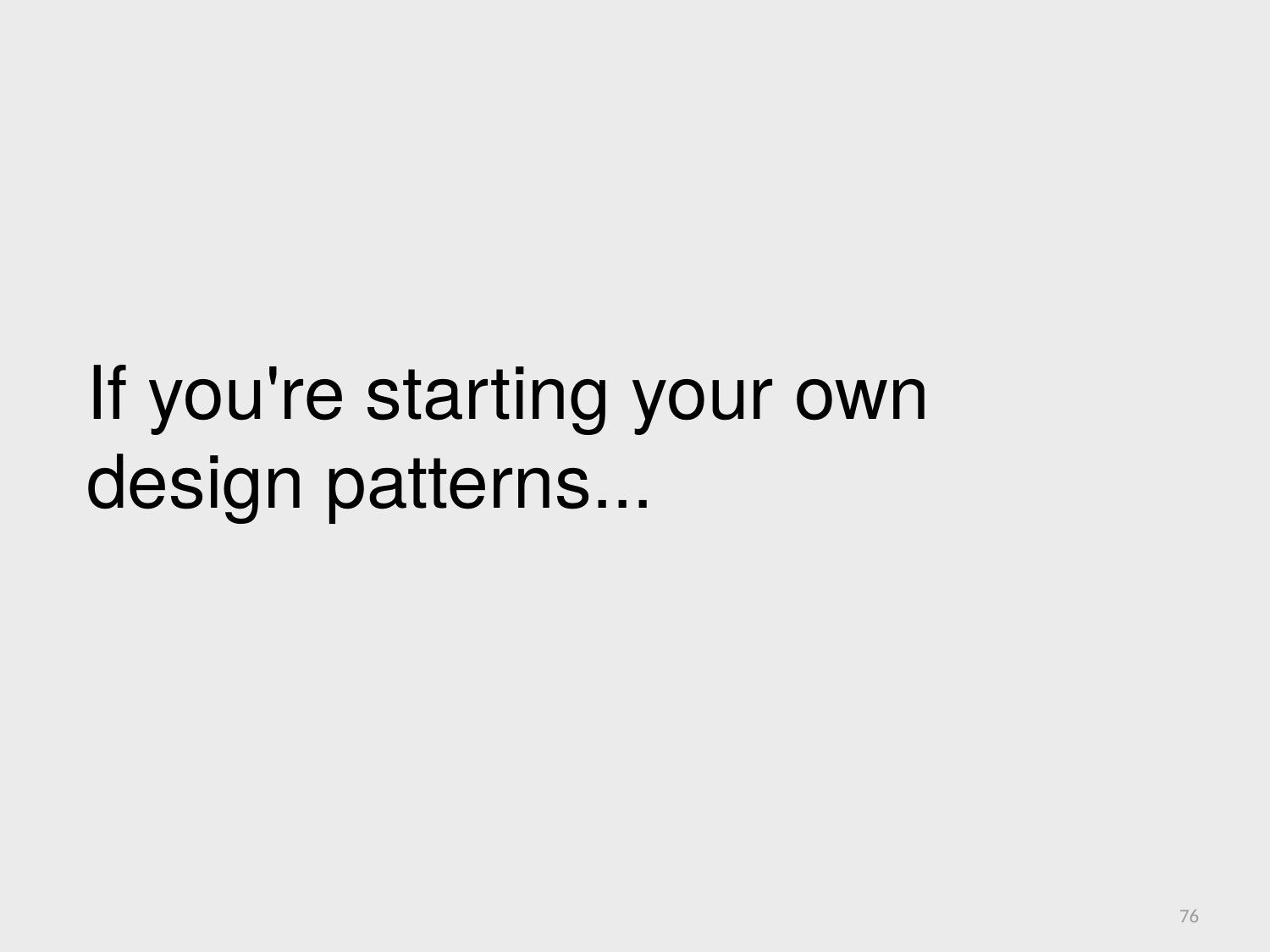

# If you're starting your own design patterns...
76